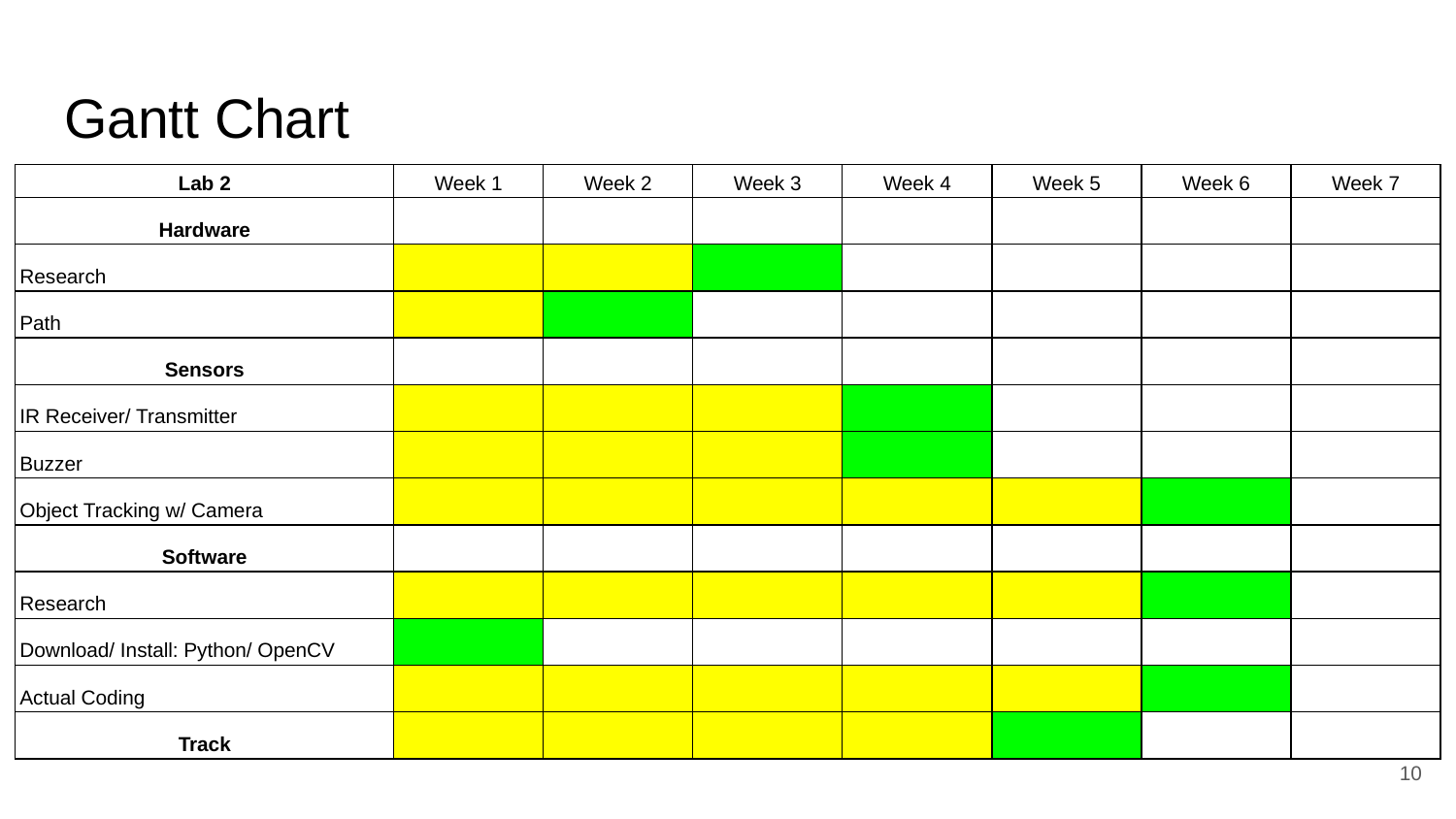

Gantt Chart
| Lab 2 | Week 1 | Week 2 | Week 3 | Week 4 | Week 5 | Week 6 | Week 7 |
| --- | --- | --- | --- | --- | --- | --- | --- |
| Hardware |  |  |  |  |  |  |  |
| Research |  |  |  |  |  |  |  |
| Path |  |  |  |  |  |  |  |
| Sensors |  |  |  |  |  |  |  |
| IR Receiver/ Transmitter |  |  |  |  |  |  |  |
| Buzzer |  |  |  |  |  |  |  |
| Object Tracking w/ Camera |  |  |  |  |  |  |  |
| Software |  |  |  |  |  |  |  |
| Research |  |  |  |  |  |  |  |
| Download/ Install: Python/ OpenCV |  |  |  |  |  |  |  |
| Actual Coding |  |  |  |  |  |  |  |
| Track |  |  |  |  |  |  |  |
10